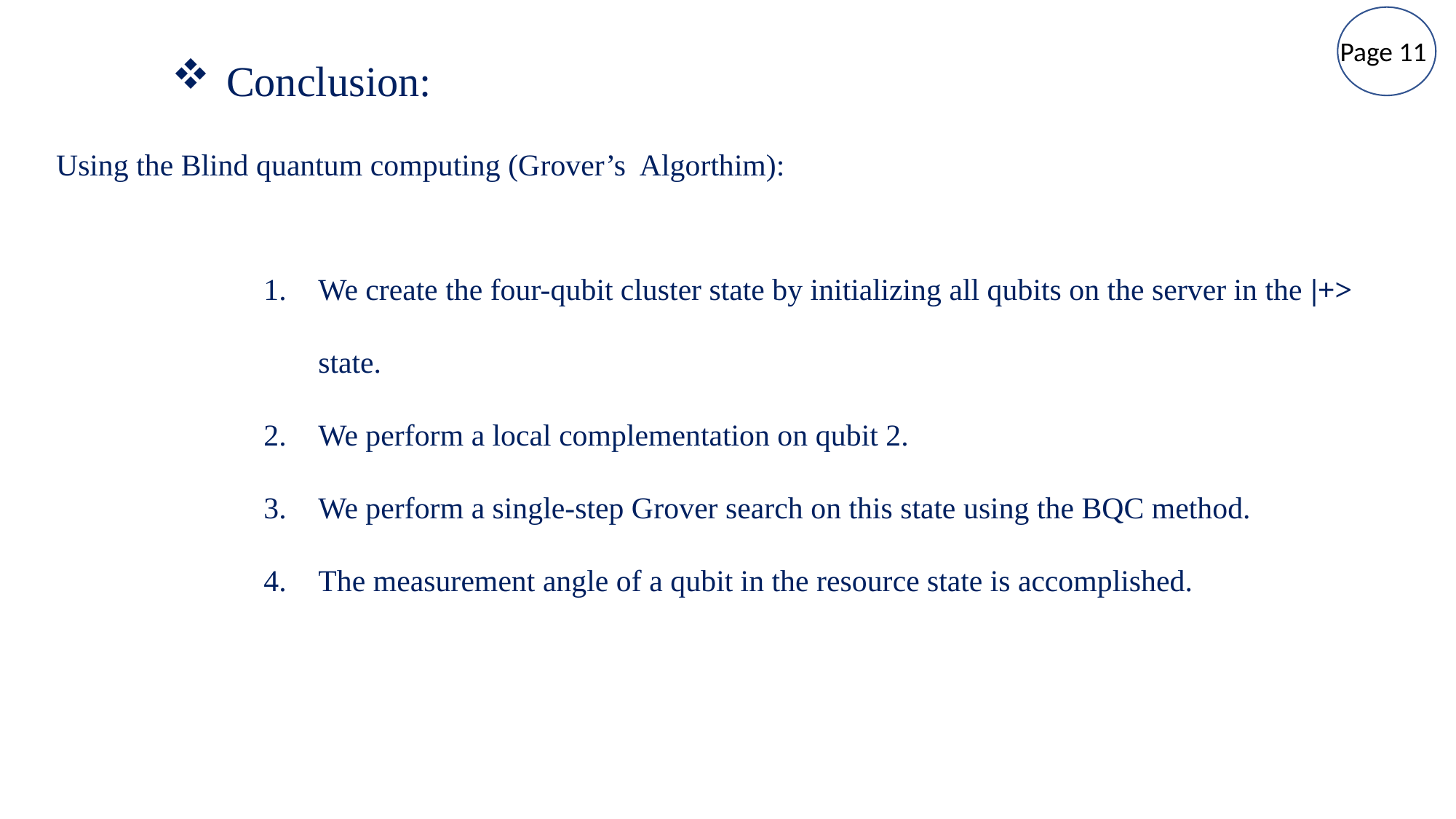

Page 11
Conclusion:
Using the Blind quantum computing (Grover’s  Algorthim):
We create the four-qubit cluster state by initializing all qubits on the server in the |+> state.
We perform a local complementation on qubit 2.
We perform a single-step Grover search on this state using the BQC method.
The measurement angle of a qubit in the resource state is accomplished.